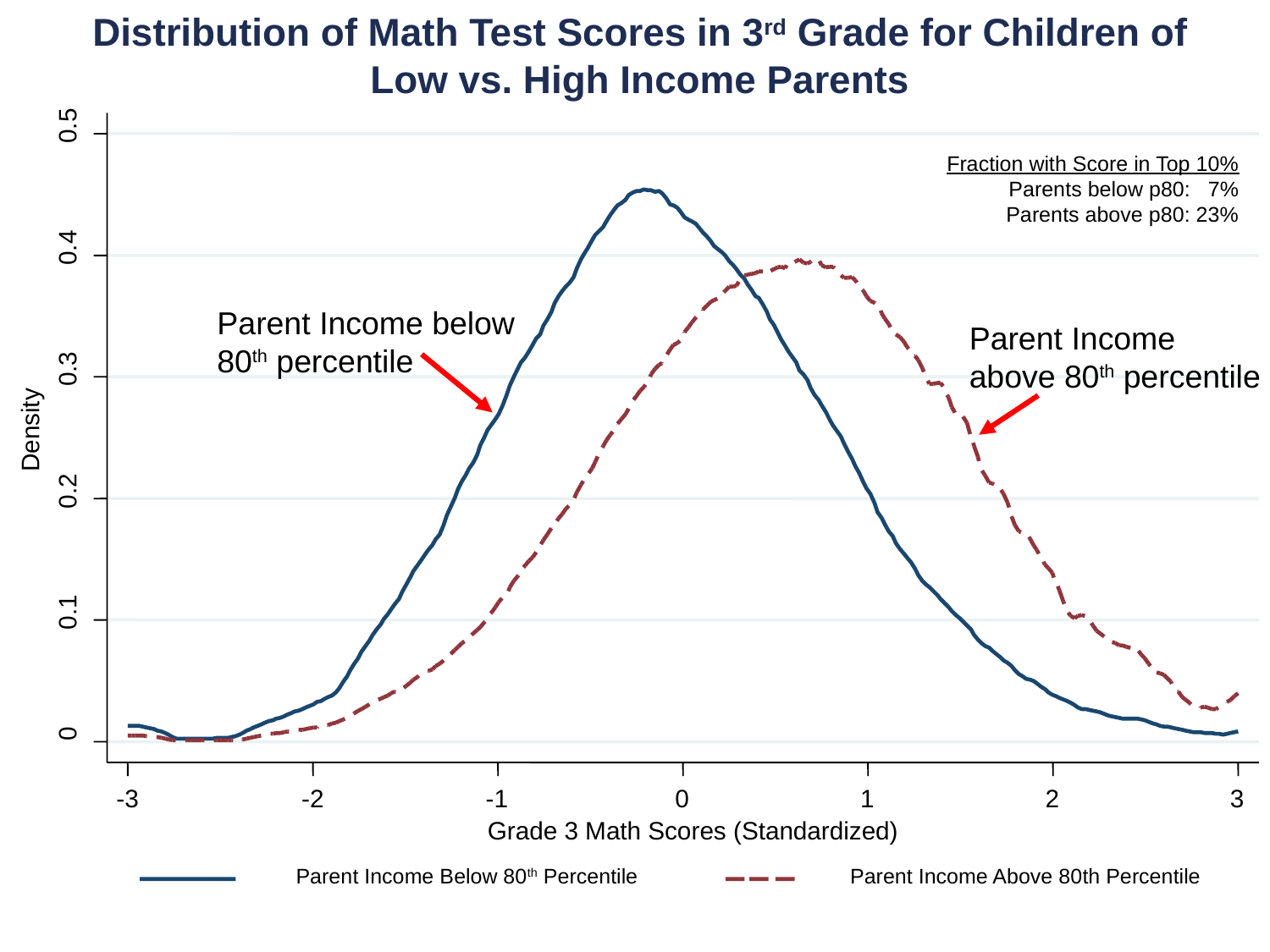

Distribution of Math Test Scores in 3rd Grade for Children of Low vs. High Income Parents

0.5

0.4

0.3

Density

0.2

0.1

0

-3
-2
-1
0
1
2
3
Grade 3 Math Scores (Standardized)
Parent Income Below 80th Percentile
Parent Income Above 80th Percentile

Fraction with Score in Top 10%
Parents below p80:   7%
Parents above p80: 23%
Parent Income below
80th percentile
Parent Income
above 80th percentile